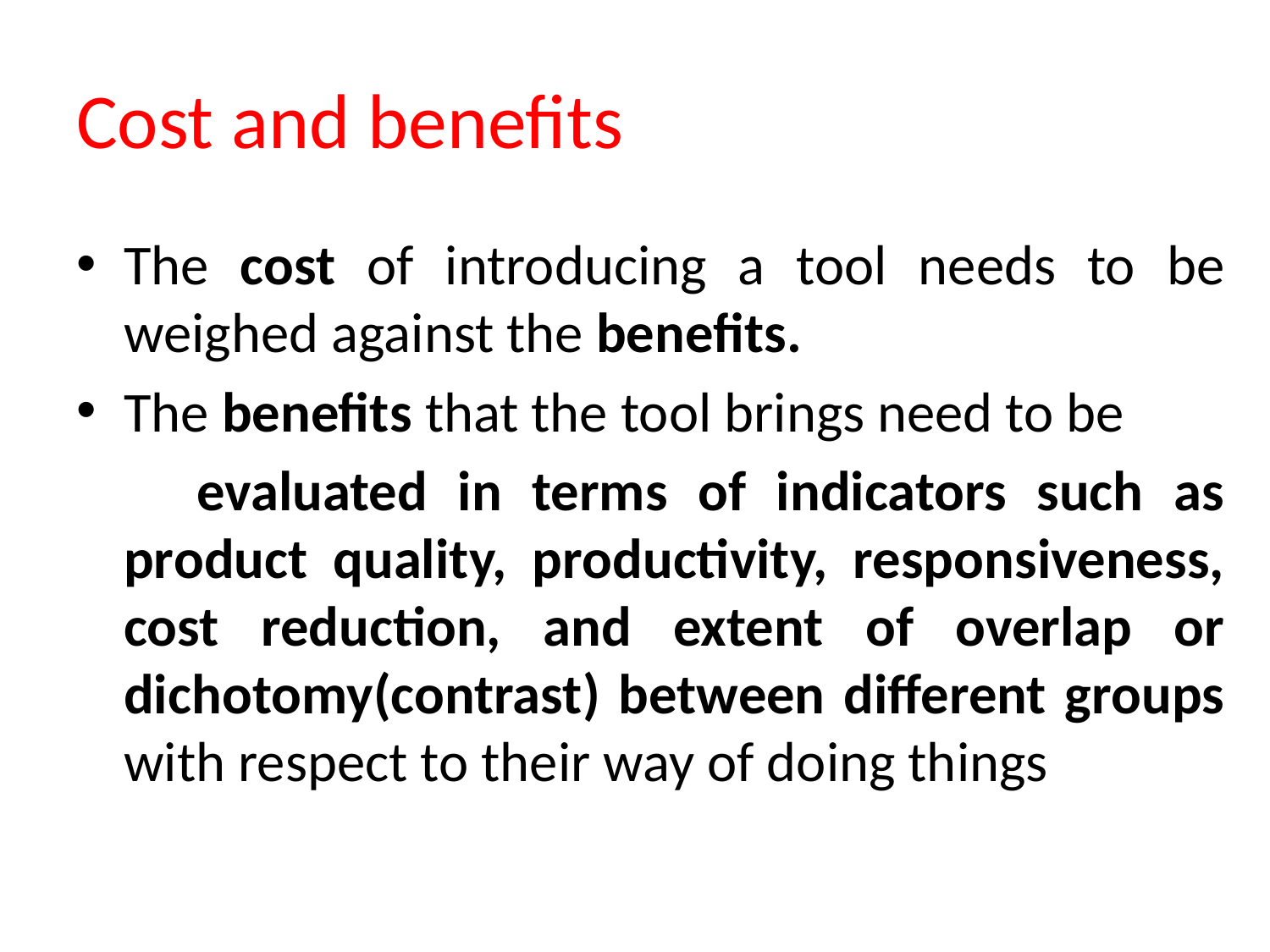

# Cost and benefits
The cost of introducing a tool needs to be weighed against the benefits.
The benefits that the tool brings need to be
    evaluated in terms of indicators such as product quality, productivity, responsiveness, cost reduction, and extent of overlap or dichotomy(contrast) between different groups with respect to their way of doing things